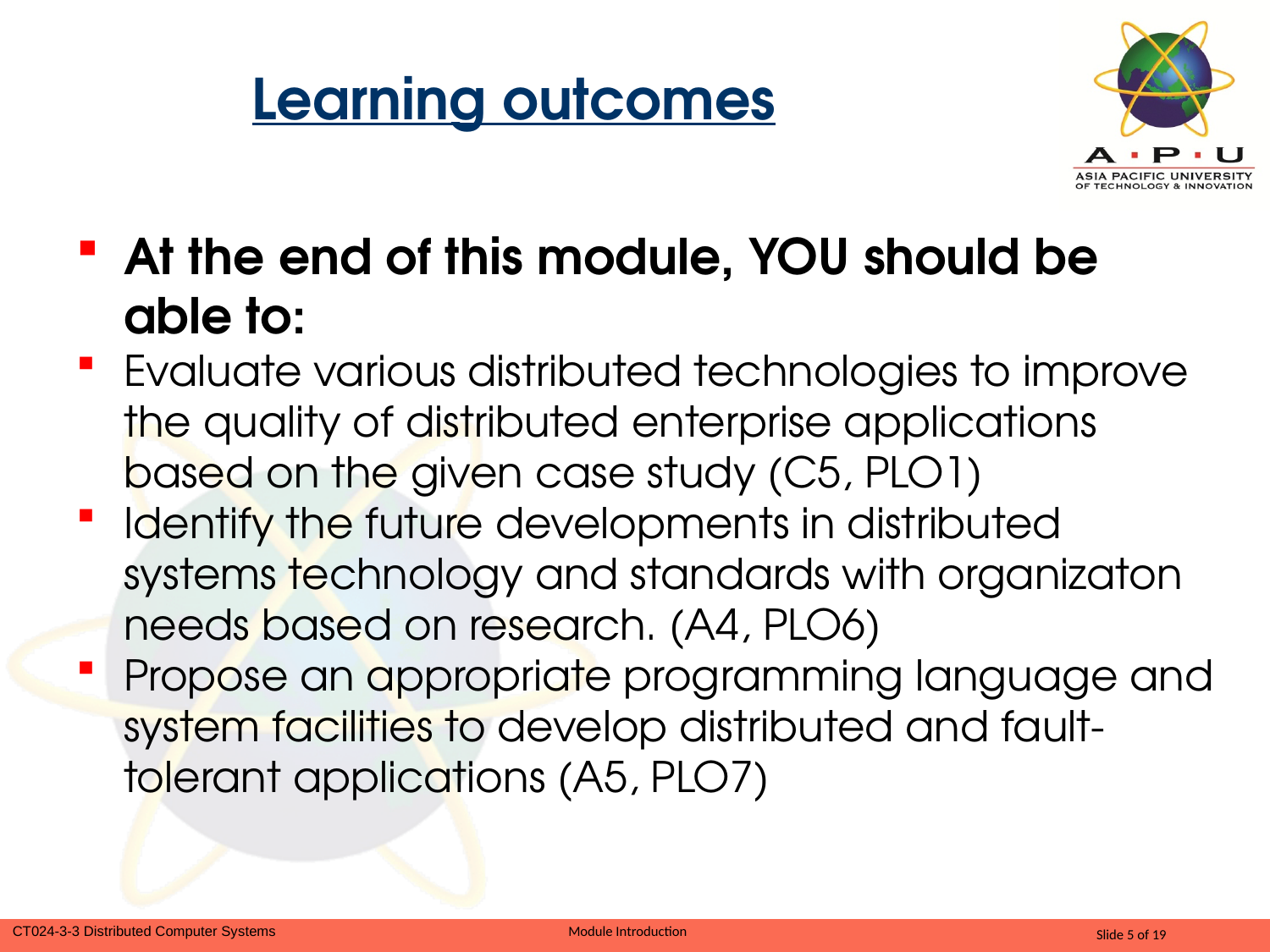

Learning outcomes
At the end of this module, YOU should be able to:
Evaluate various distributed technologies to improve the quality of distributed enterprise applications based on the given case study (C5, PLO1)
Identify the future developments in distributed systems technology and standards with organizaton needs based on research. (A4, PLO6)
Propose an appropriate programming language and system facilities to develop distributed and fault-tolerant applications (A5, PLO7)